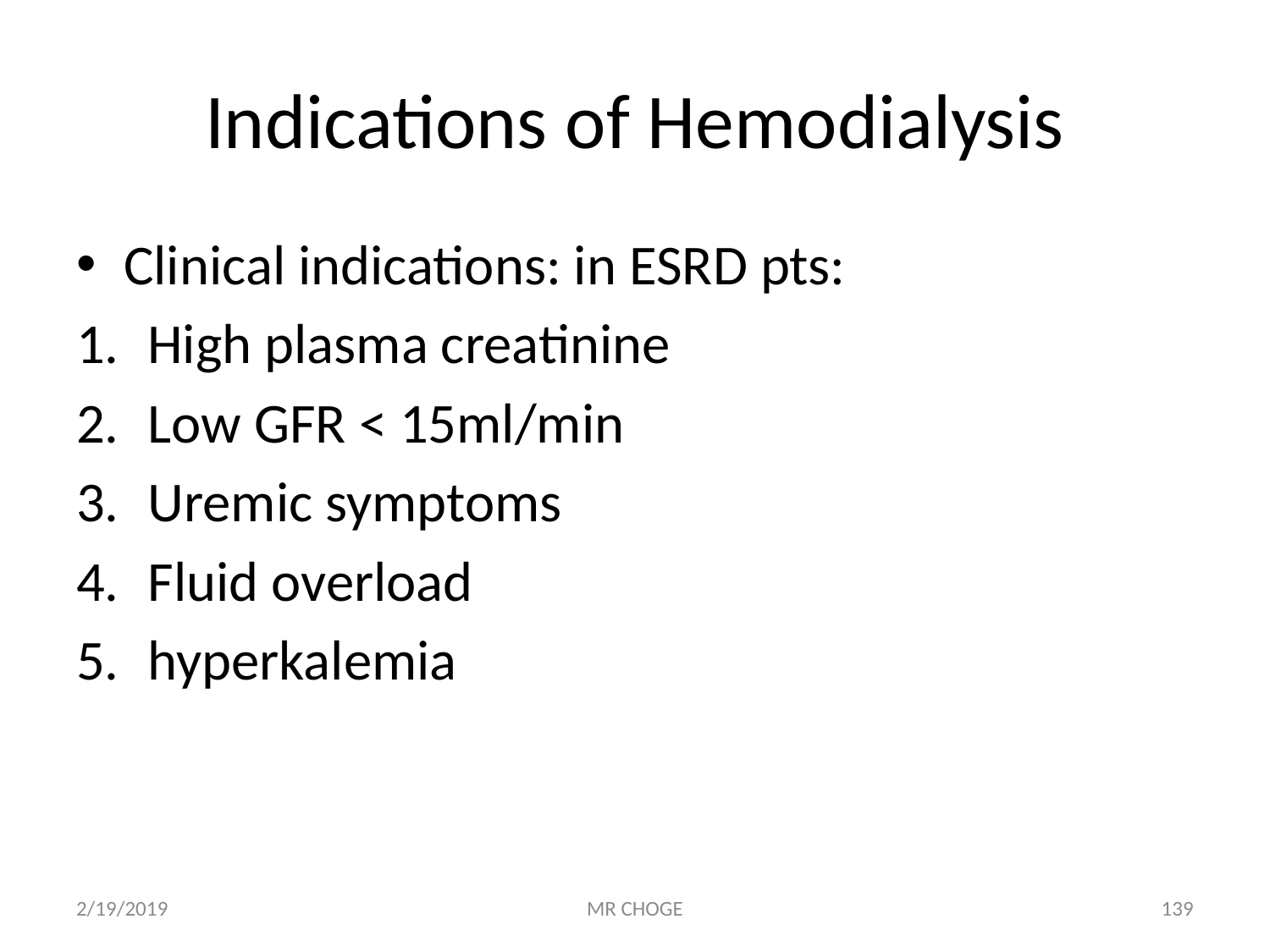

# Indications of Hemodialysis
Clinical indications: in ESRD pts:
High plasma creatinine
Low GFR < 15ml/min
Uremic symptoms
Fluid overload
hyperkalemia
2/19/2019
MR CHOGE
139